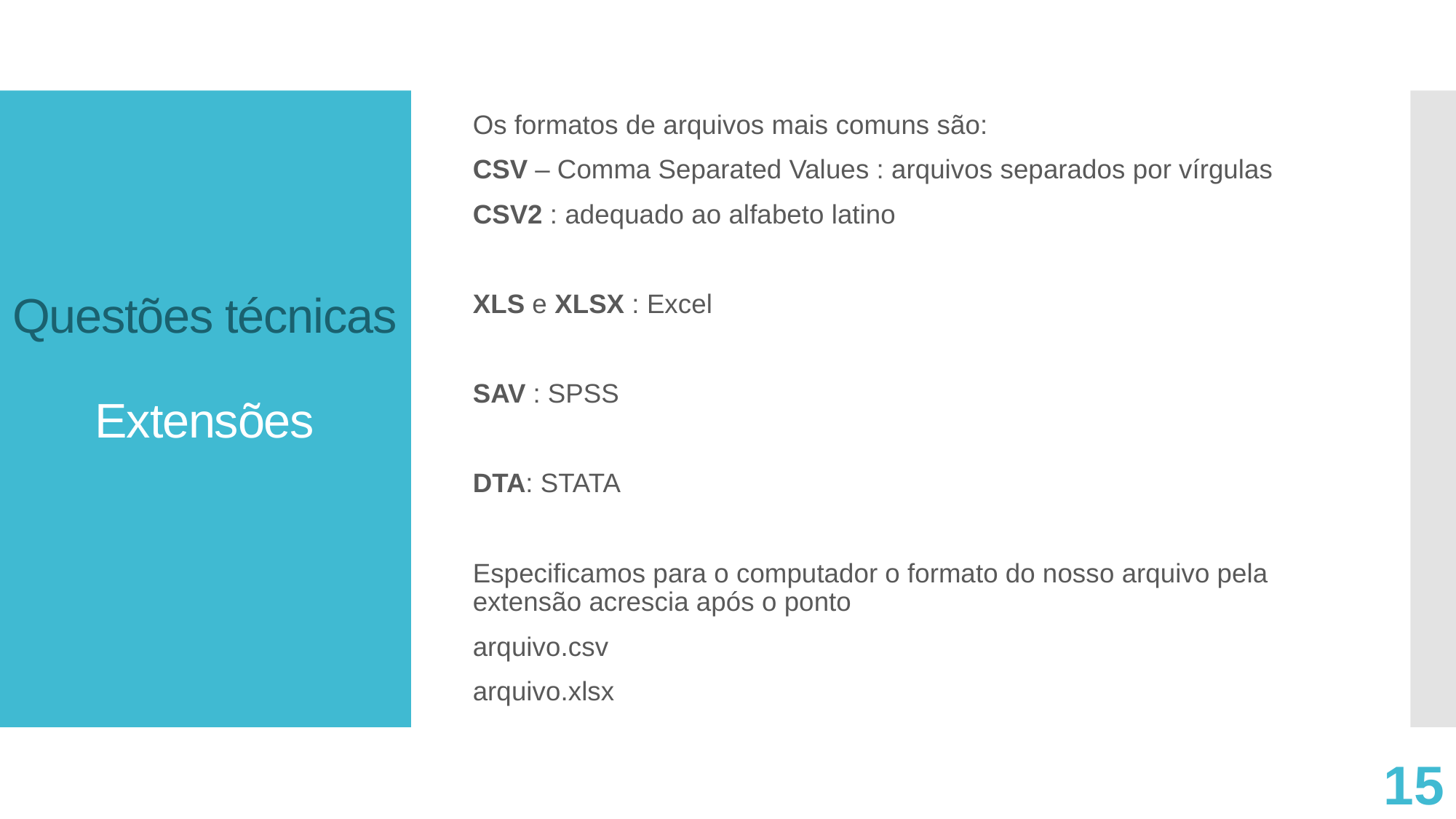

Os formatos de arquivos mais comuns são:
CSV – Comma Separated Values : arquivos separados por vírgulas
CSV2 : adequado ao alfabeto latino

XLS e XLSX : Excel

SAV : SPSS

DTA: STATA

Especificamos para o computador o formato do nosso arquivo pela extensão acrescia após o ponto
arquivo.csv
arquivo.xlsx
Questões técnicas

Extensões
15